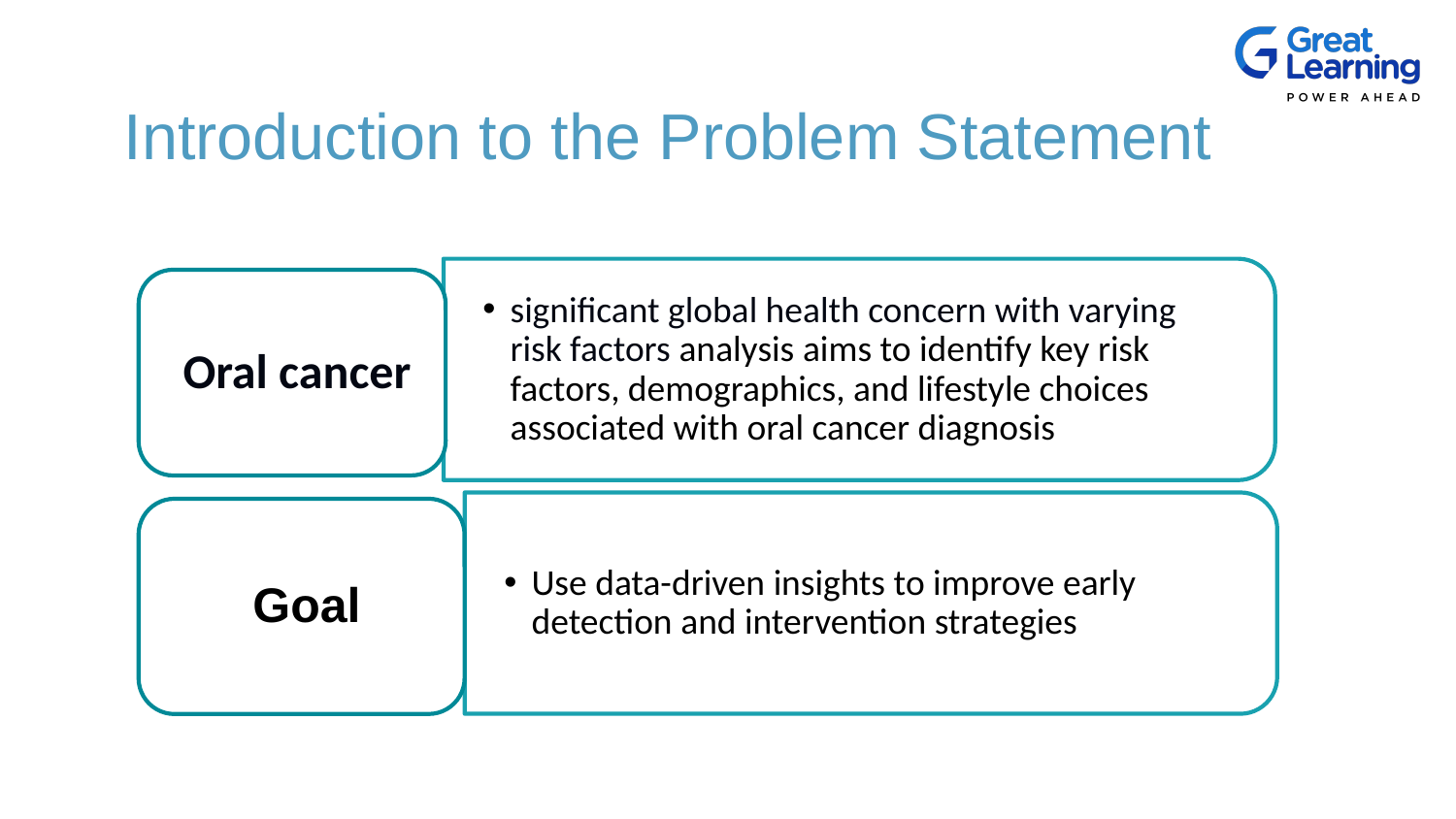

# Introduction to the Problem Statement
significant global health concern with varying risk factors analysis aims to identify key risk factors, demographics, and lifestyle choices associated with oral cancer diagnosis
Oral cancer
Use data-driven insights to improve early detection and intervention strategies
Goal